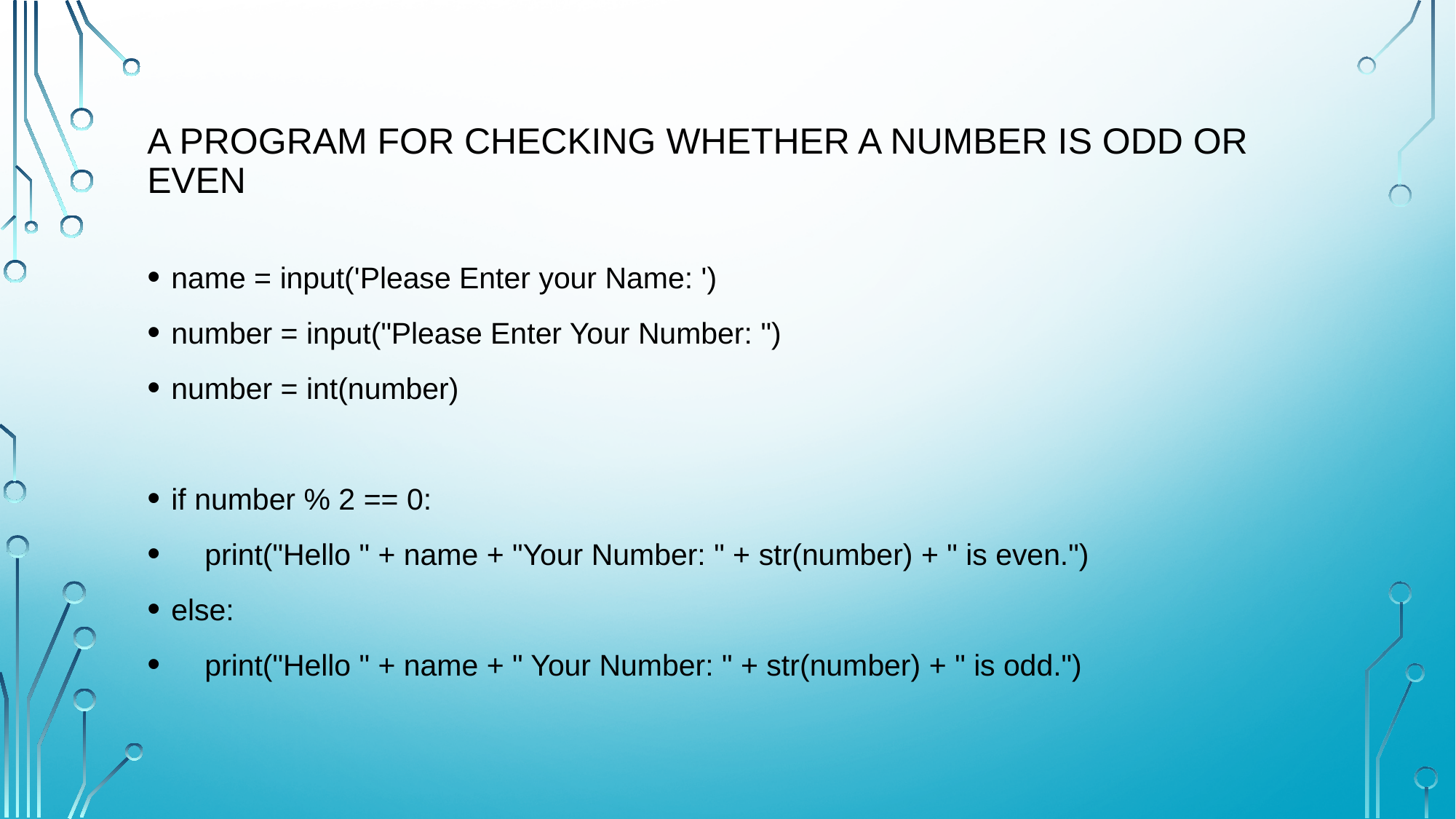

# A program for checking whether a number is odd or even

name = input('Please Enter your Name: ')
number = input("Please Enter Your Number: ")
number = int(number)

if number % 2 == 0:
    print("Hello " + name + "Your Number: " + str(number) + " is even.")
else:
    print("Hello " + name + " Your Number: " + str(number) + " is odd.")